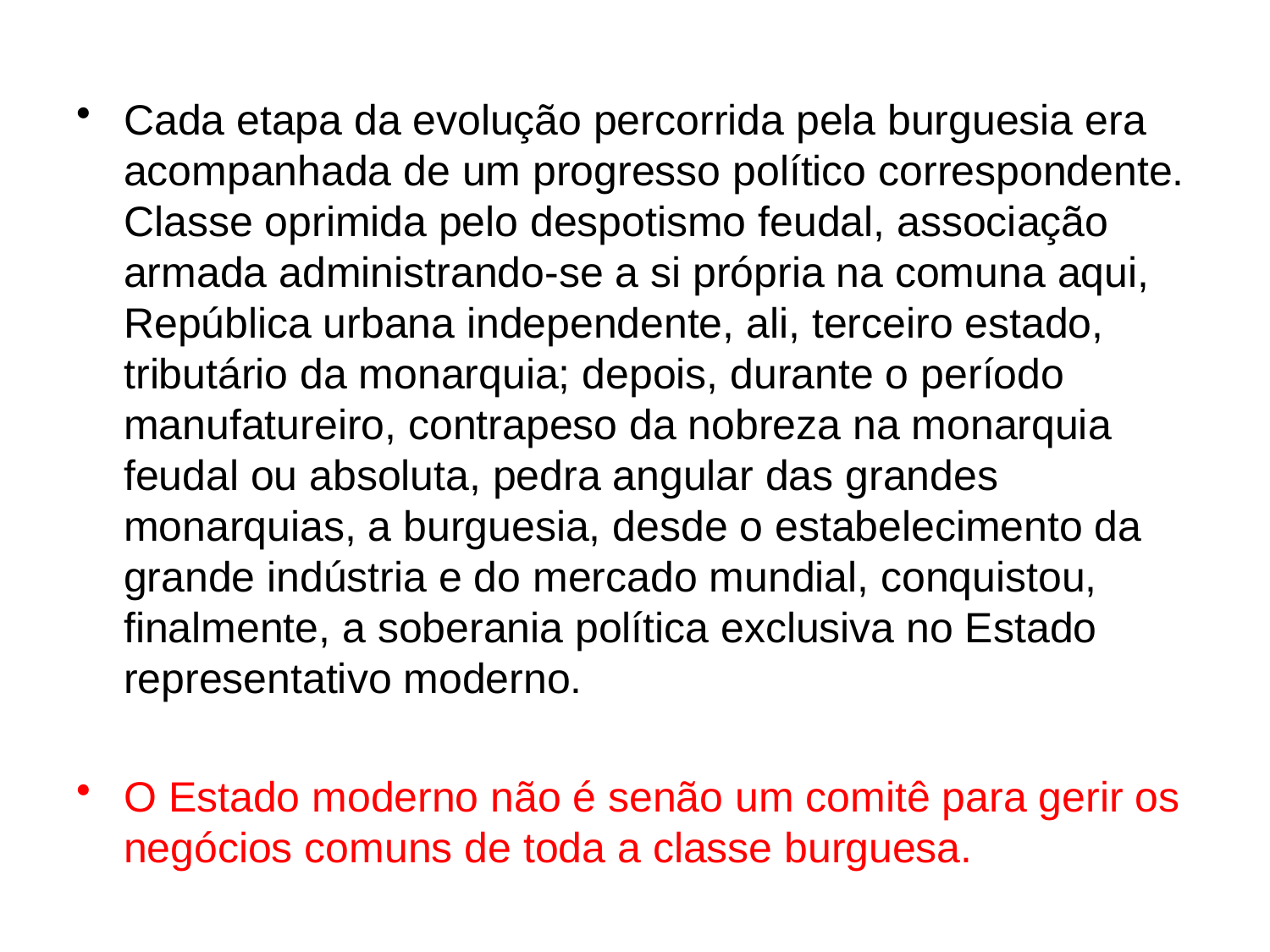

Cada etapa da evolução percorrida pela burguesia era acompanhada de um progresso político correspondente. Classe oprimida pelo despotismo feudal, associação armada administrando-se a si própria na comuna aqui, República urbana independente, ali, terceiro estado, tributário da monarquia; depois, durante o período manufatureiro, contrapeso da nobreza na monarquia feudal ou absoluta, pedra angular das grandes monarquias, a burguesia, desde o estabelecimento da grande indústria e do mercado mundial, conquistou, finalmente, a soberania política exclusiva no Estado representativo moderno.

O Estado moderno não é senão um comitê para gerir os negócios comuns de toda a classe burguesa.